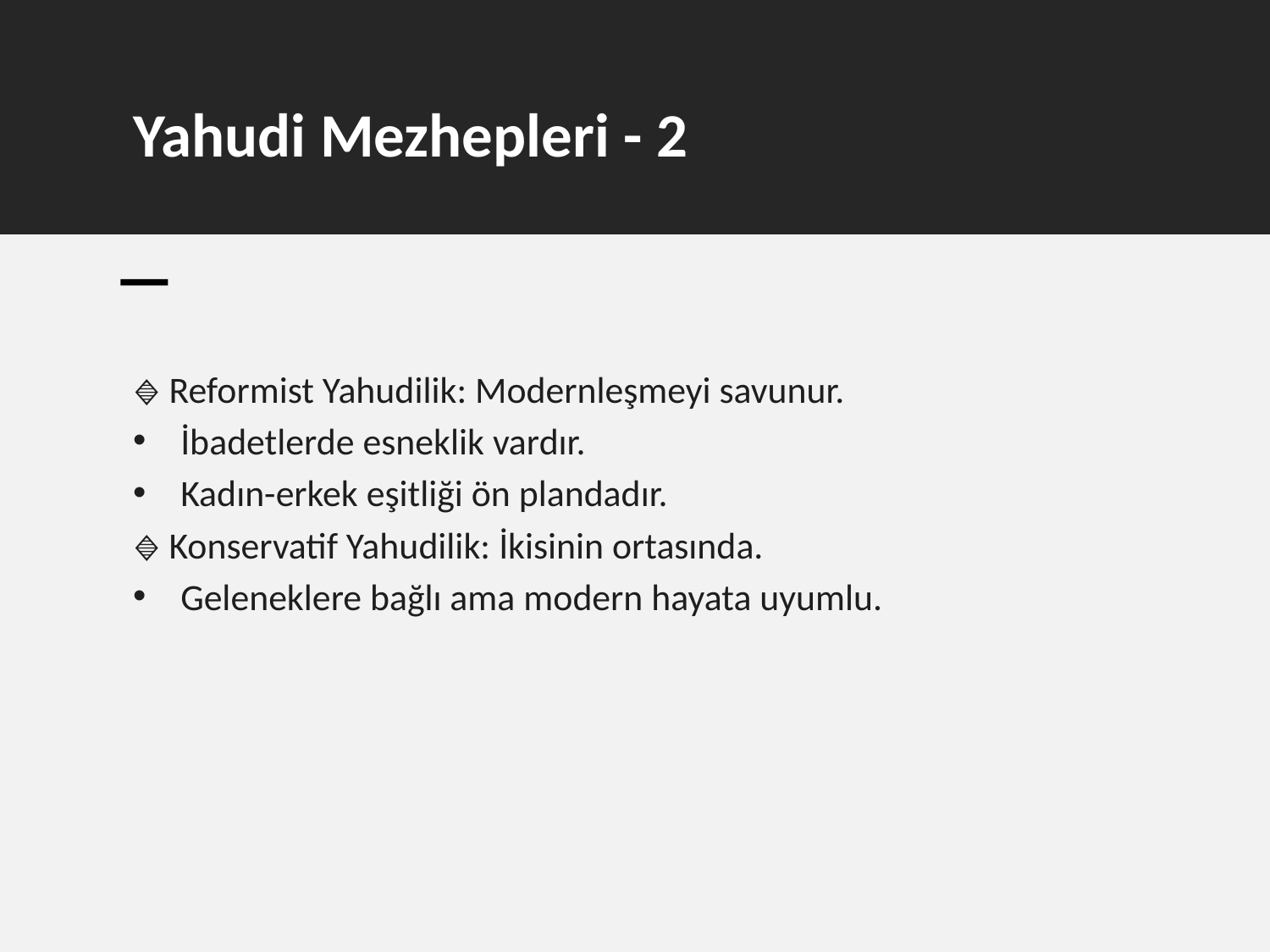

# Yahudi Mezhepleri - 2

🔹 Reformist Yahudilik: Modernleşmeyi savunur.
İbadetlerde esneklik vardır.
Kadın-erkek eşitliği ön plandadır.
🔹 Konservatif Yahudilik: İkisinin ortasında.
Geleneklere bağlı ama modern hayata uyumlu.